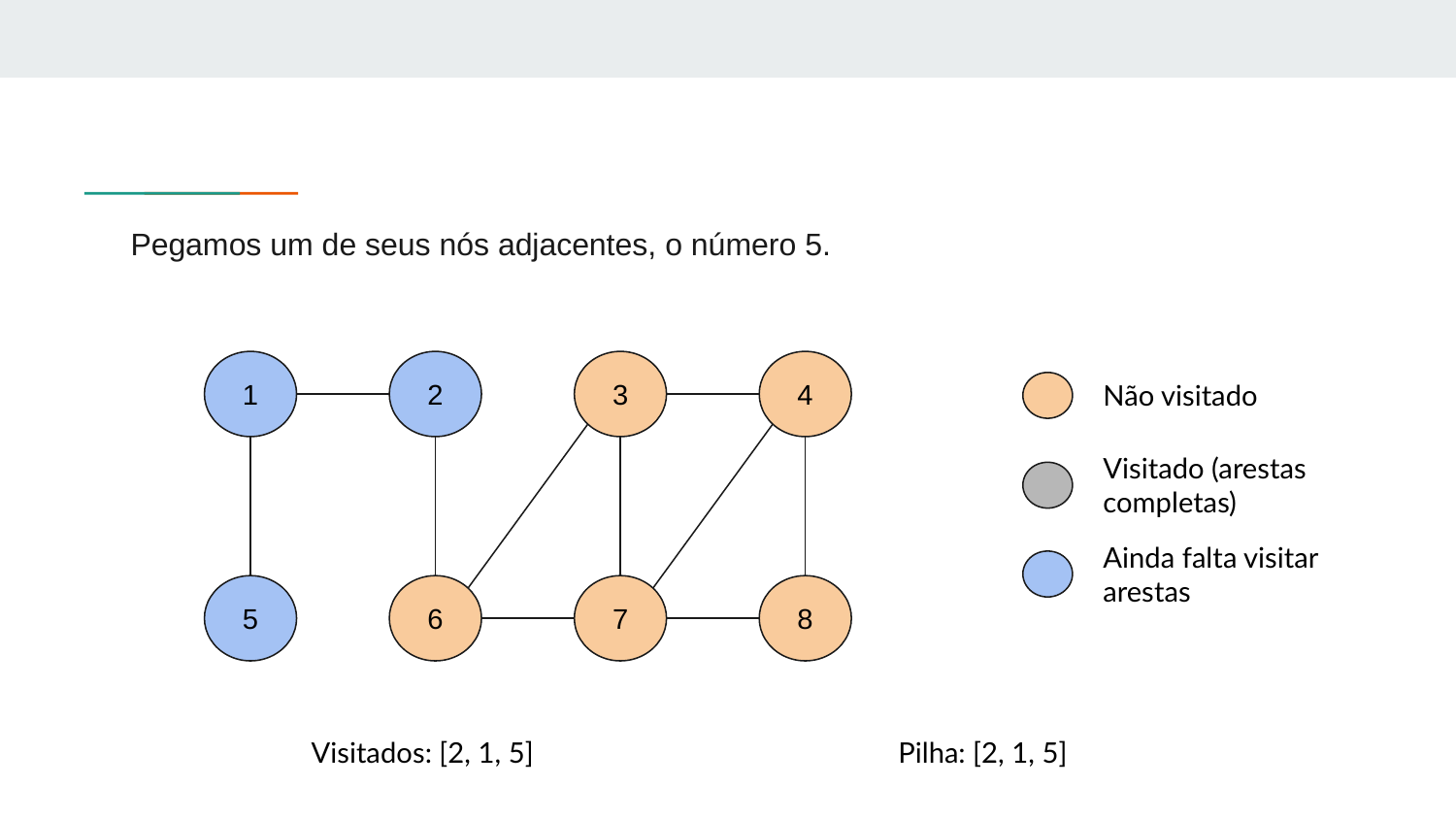

# Pegamos um de seus nós adjacentes, o número 5.
1
2
3
4
Não visitado

Visitado (arestas completas)

Ainda falta visitar arestas

5
6
7
8
Visitados: [2, 1, 5]
Pilha: [2, 1, 5]